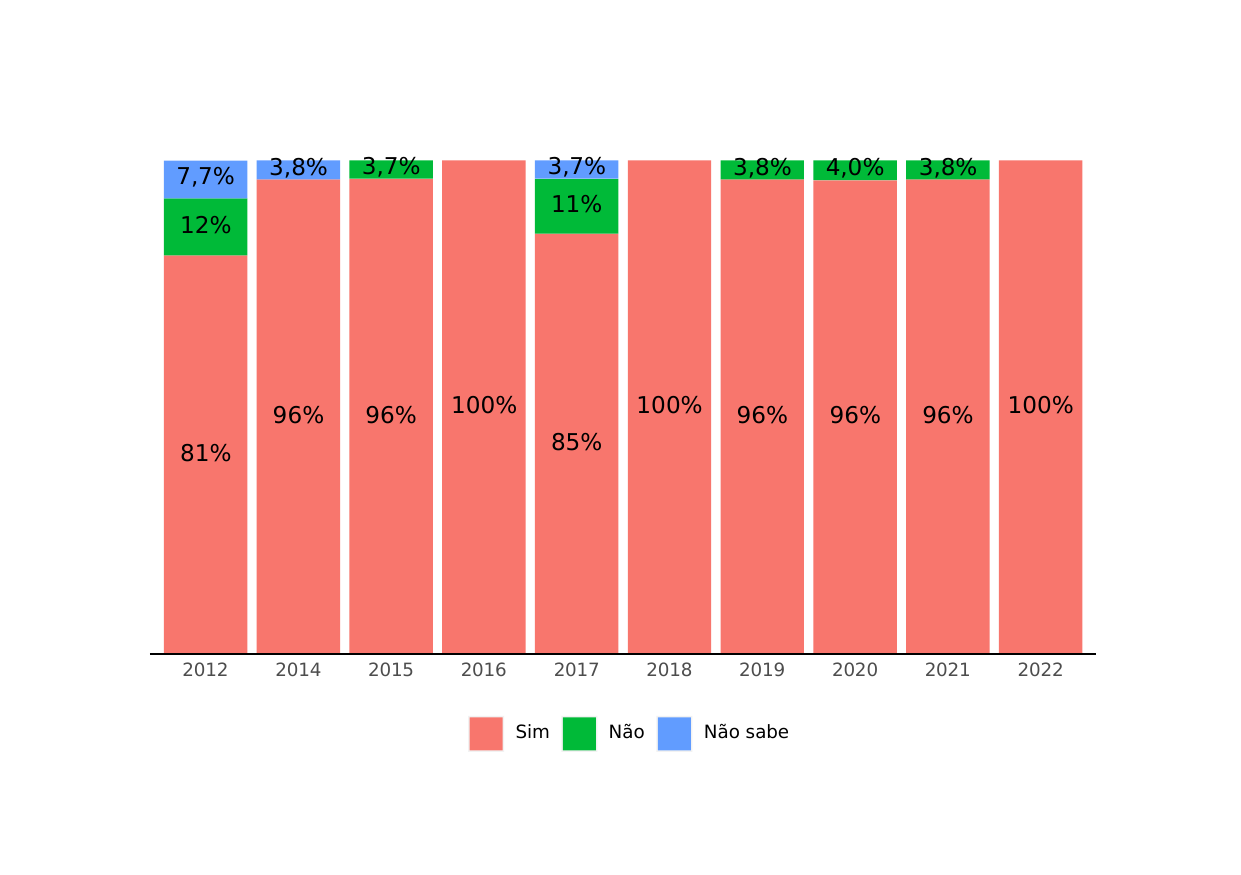

3,7%
3,7%
3,8%
3,8%
3,8%
4,0%

7,7%

11%

12%

100%
100%
100%

96%
96%
96%
96%
96%
85%
81%

2012
2014
2015
2016
2017
2018
2019
2020
2021
2022

Não
Não sabe
Sim